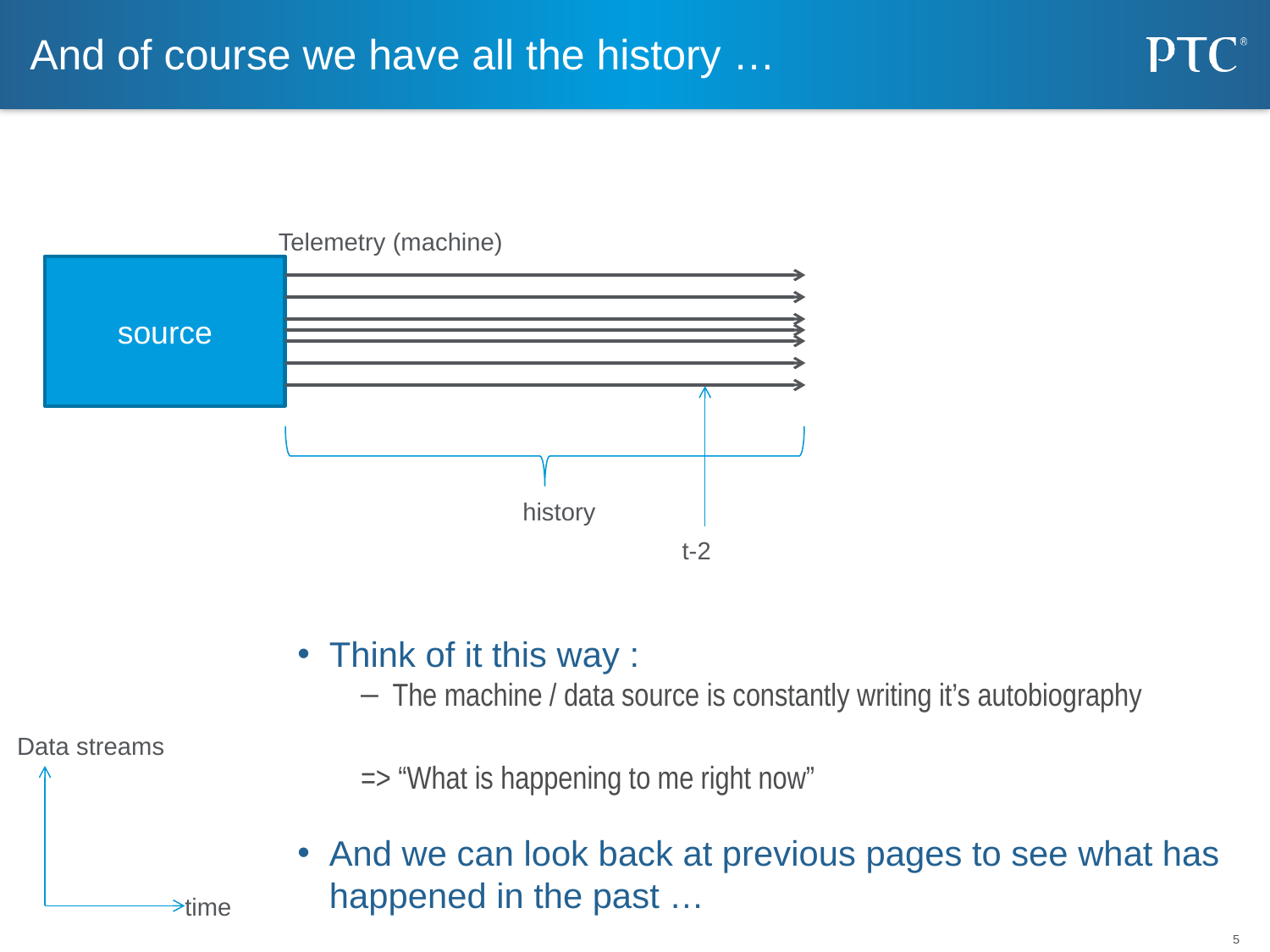

# And of course we have all the history …

Telemetry (machine)
source
history
t-2
Think of it this way :
The machine / data source is constantly writing it’s autobiography

=> “What is happening to me right now”
And we can look back at previous pages to see what has happened in the past …
Data streams
time